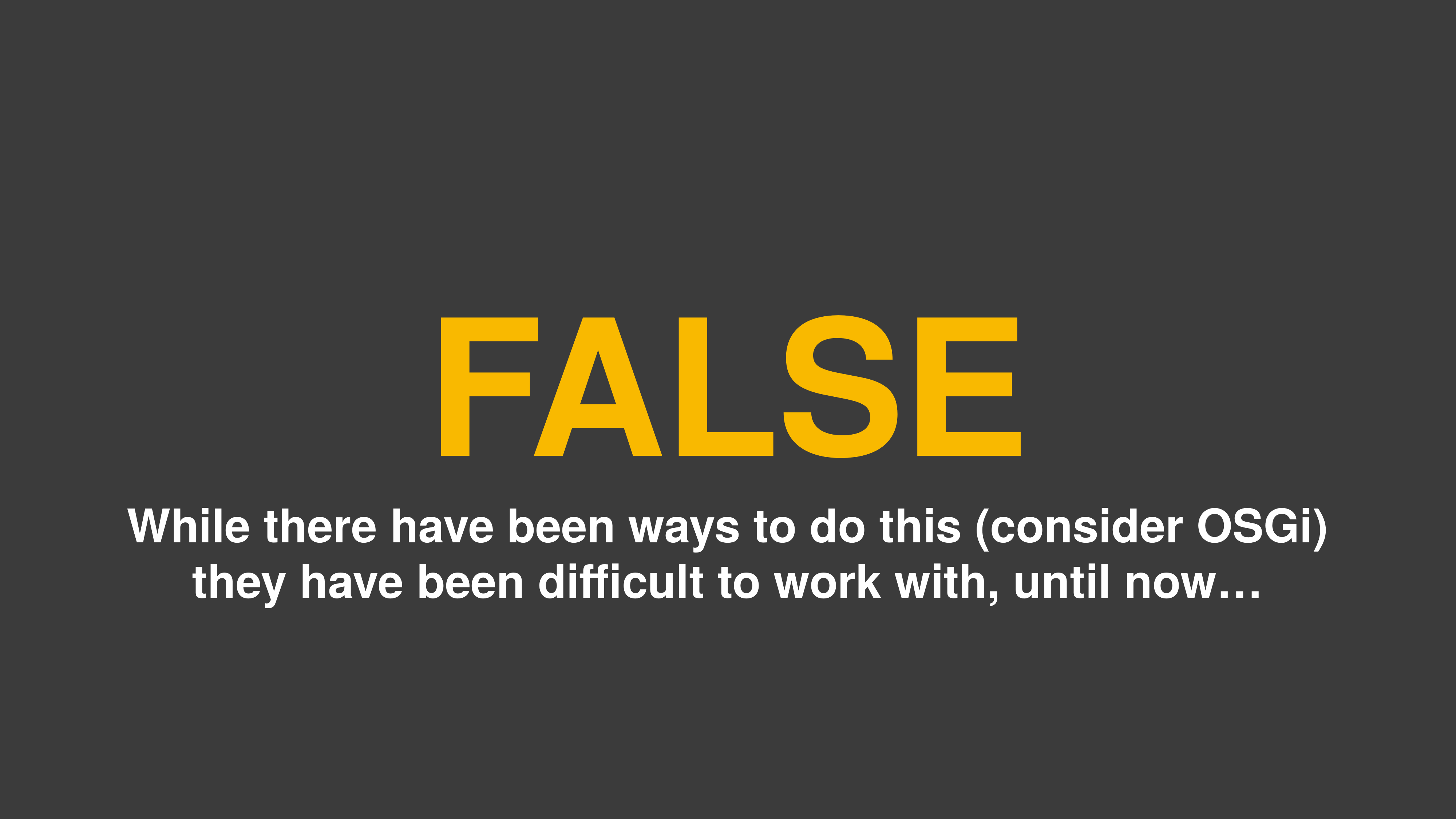

FALSE
While there have been ways to do this (consider OSGi) they have been difficult to work with, until now…